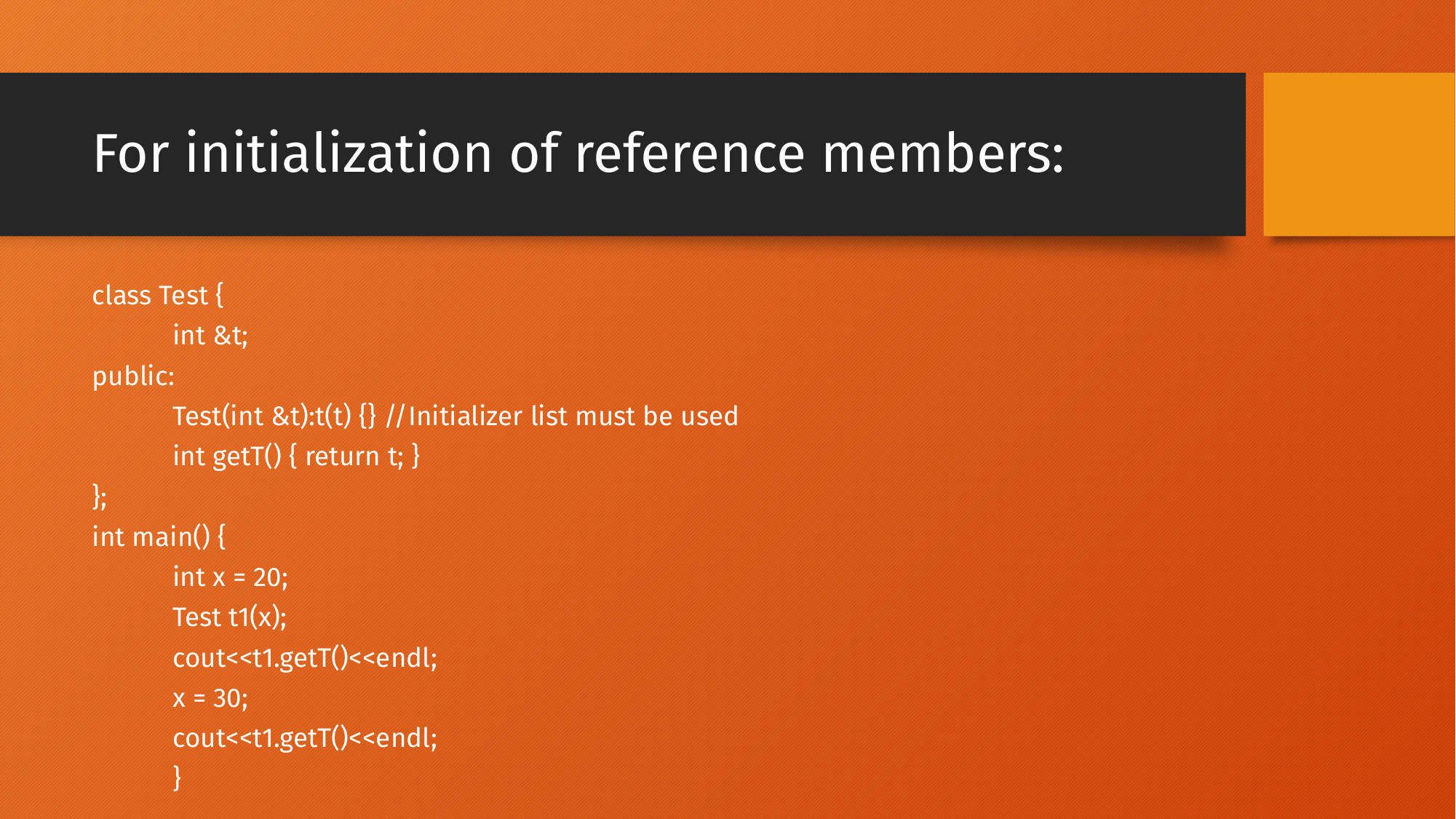

# For initialization of reference members:

class Test {
	int &t;
public:
	Test(int &t):t(t) {} //Initializer list must be used
	int getT() { return t; }
};
int main() {
	int x = 20;
	Test t1(x);
	cout<<t1.getT()<<endl;
	x = 30;
	cout<<t1.getT()<<endl;
	}